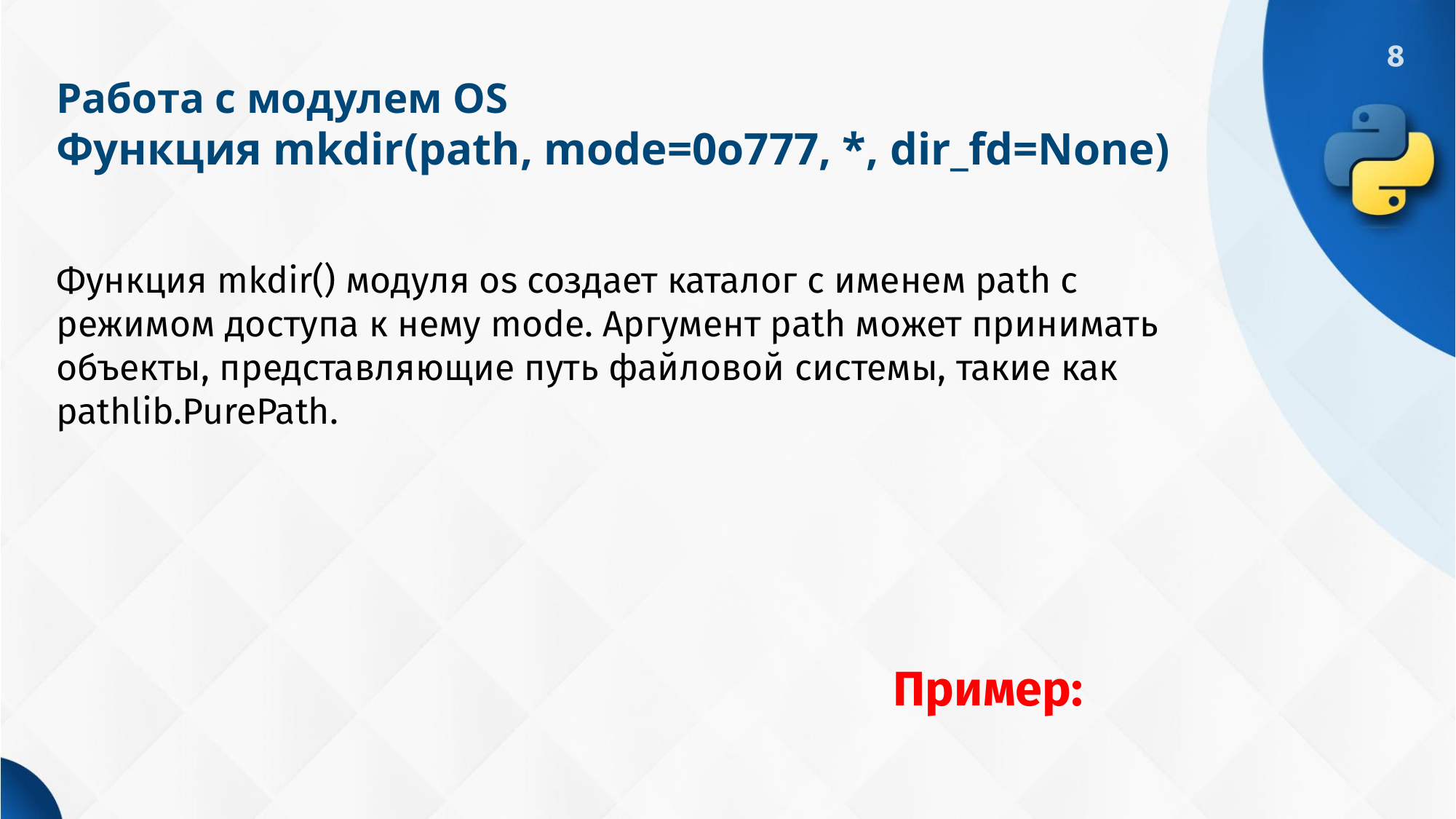

# Работа с модулем OS Функция mkdir(path, mode=0o777, *, dir_fd=None)
Функция mkdir() модуля os создает каталог с именем path с режимом доступа к нему mode. Аргумент path может принимать объекты, представляющие путь файловой системы, такие как pathlib.PurePath.

Пример: